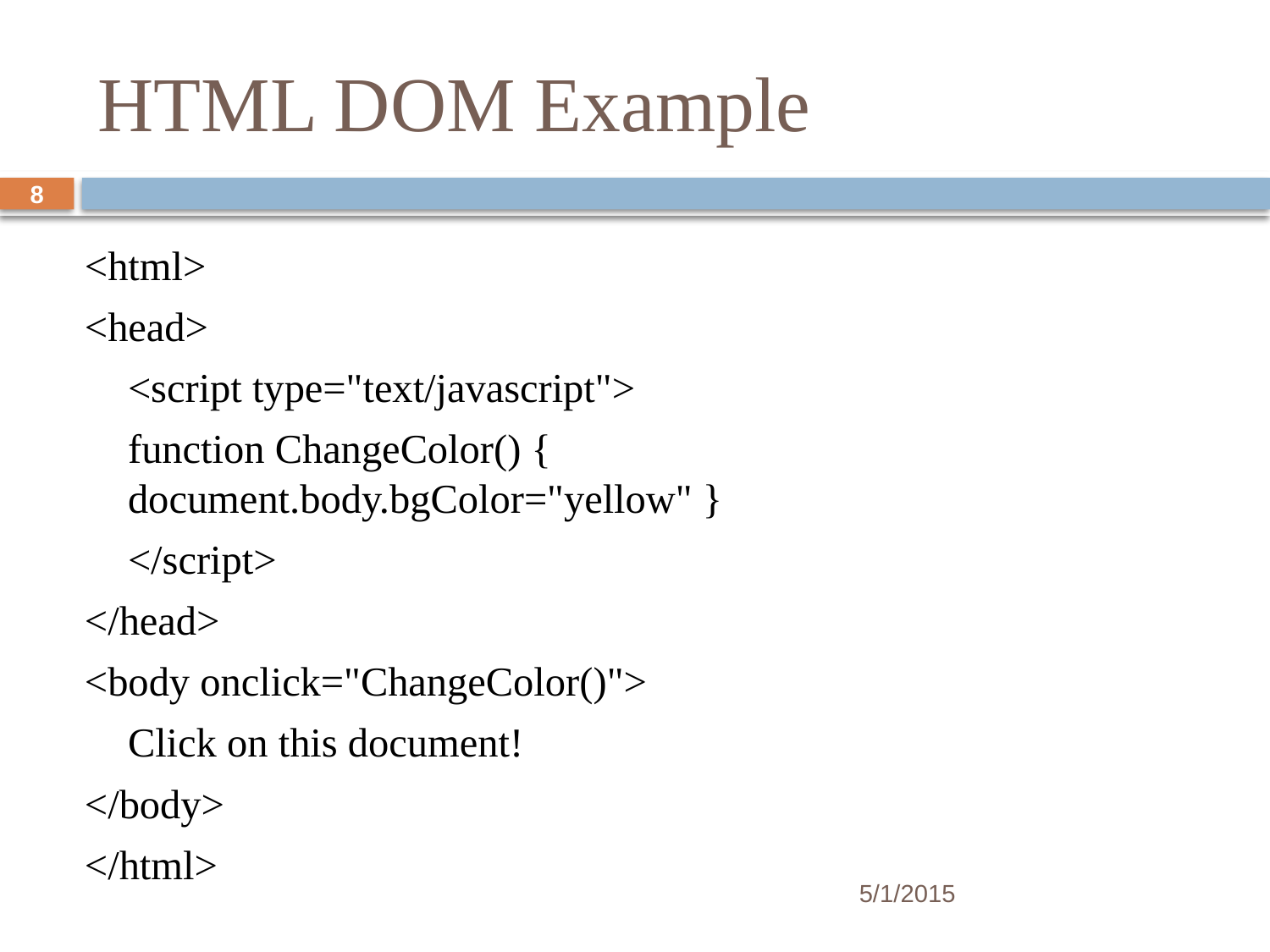

# HTML DOM Example
8
<html>
<head>
	<script type="text/javascript">
		function ChangeColor() { 					document.body.bgColor="yellow" }
	</script>
</head>
<body onclick="ChangeColor()">
	Click on this document!
</body>
</html>
5/1/2015